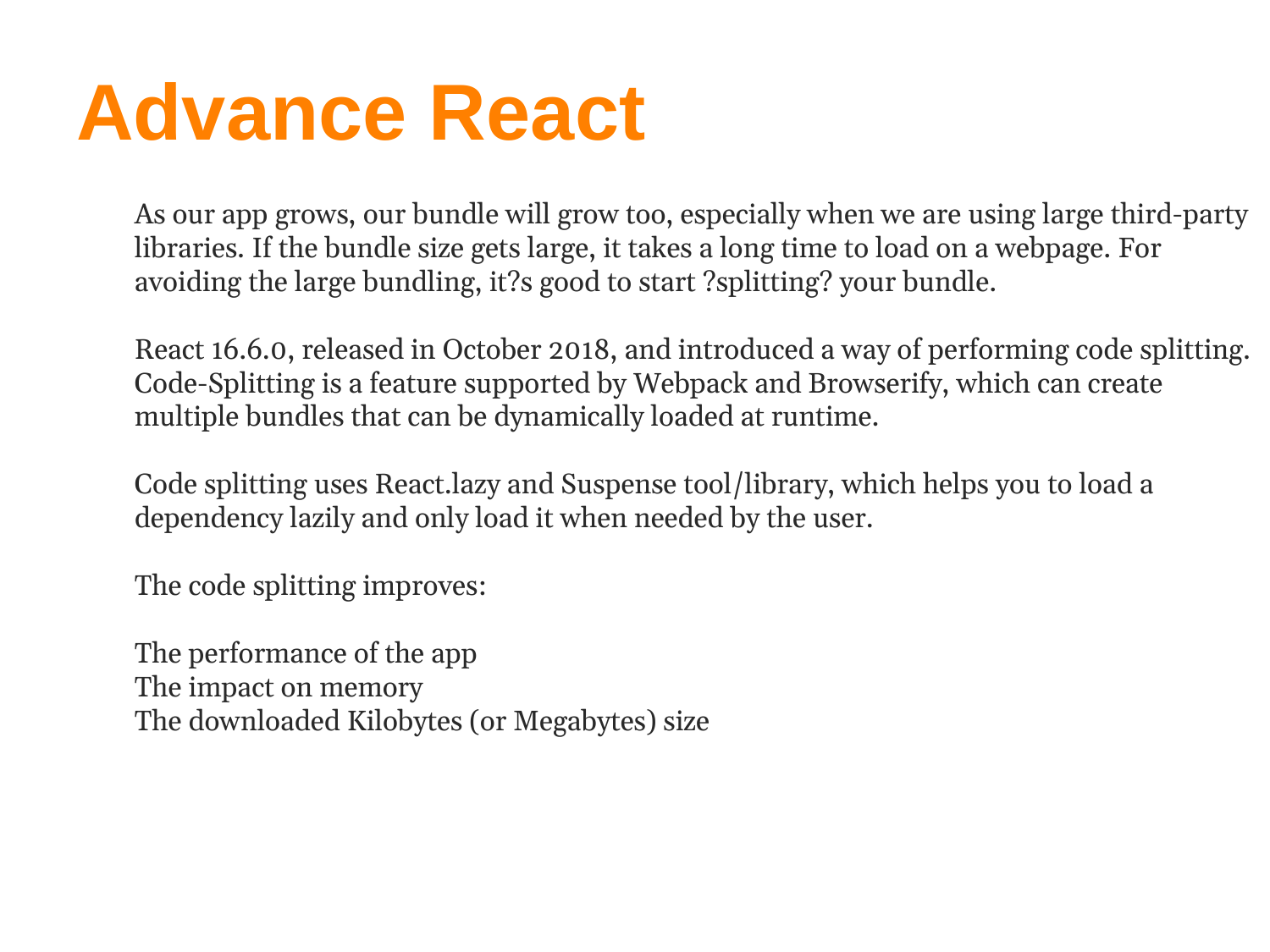

# Advance React
As our app grows, our bundle will grow too, especially when we are using large third-party libraries. If the bundle size gets large, it takes a long time to load on a webpage. For avoiding the large bundling, it?s good to start ?splitting? your bundle.

React 16.6.0, released in October 2018, and introduced a way of performing code splitting. Code-Splitting is a feature supported by Webpack and Browserify, which can create multiple bundles that can be dynamically loaded at runtime.

Code splitting uses React.lazy and Suspense tool/library, which helps you to load a dependency lazily and only load it when needed by the user.

The code splitting improves:

The performance of the app
The impact on memory
The downloaded Kilobytes (or Megabytes) size